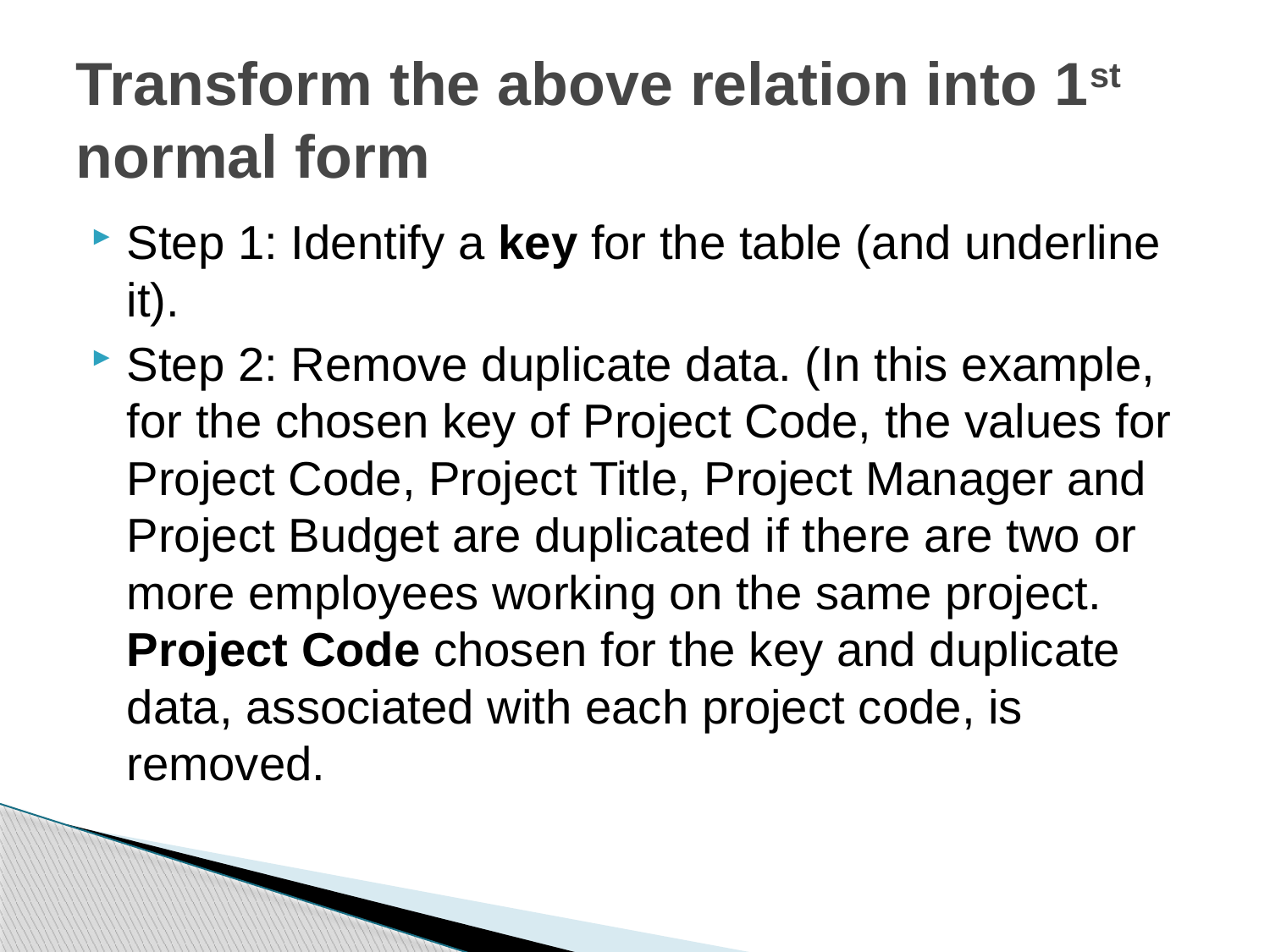

# Transform the above relation into 1st normal form
Step 1: Identify a key for the table (and underline it).
Step 2: Remove duplicate data. (In this example, for the chosen key of Project Code, the values for Project Code, Project Title, Project Manager and Project Budget are duplicated if there are two or more employees working on the same project. Project Code chosen for the key and duplicate data, associated with each project code, is removed.